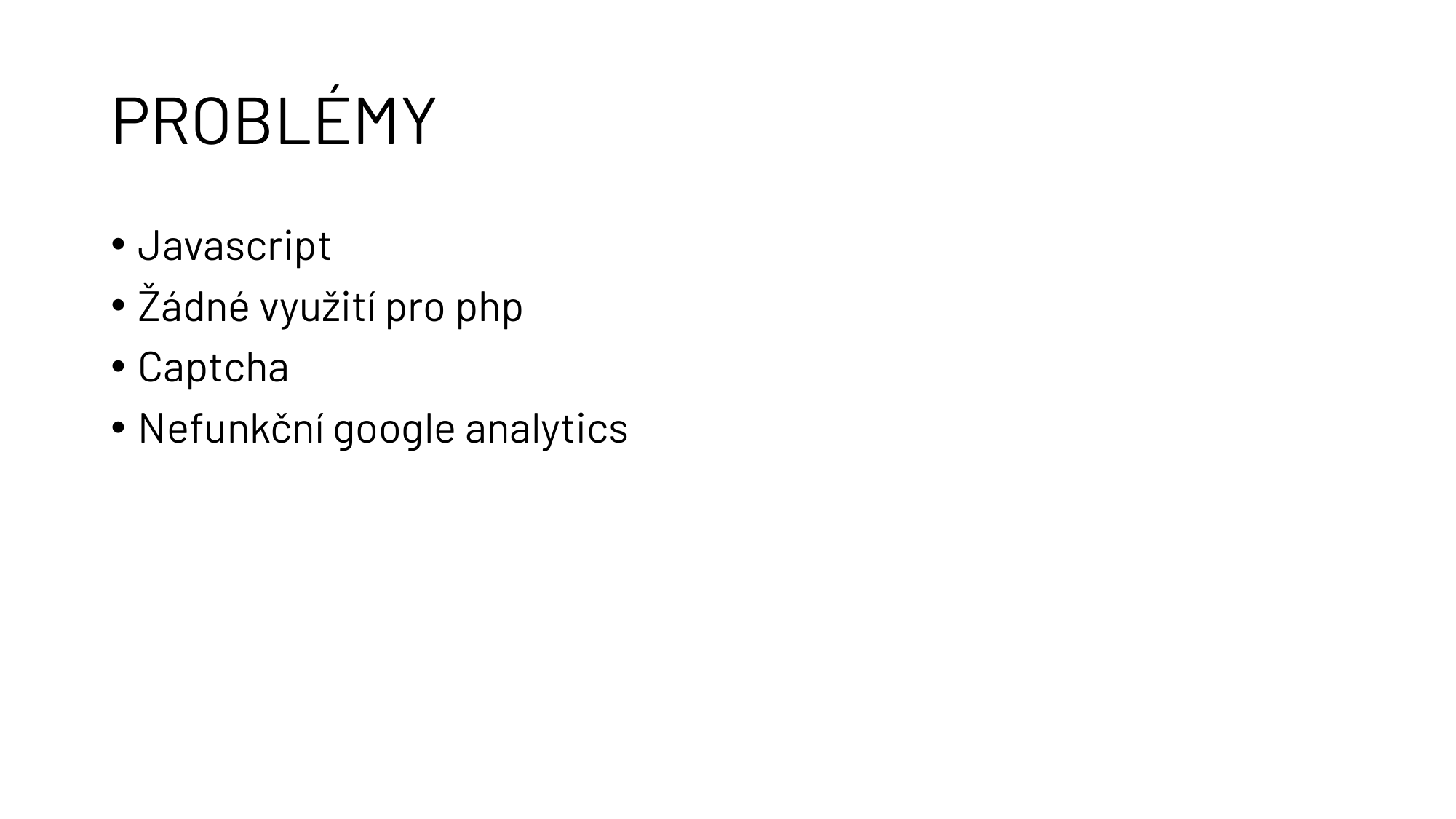

# PROBLÉMY
Javascript
Žádné využití pro php
Captcha
Nefunkční google analytics